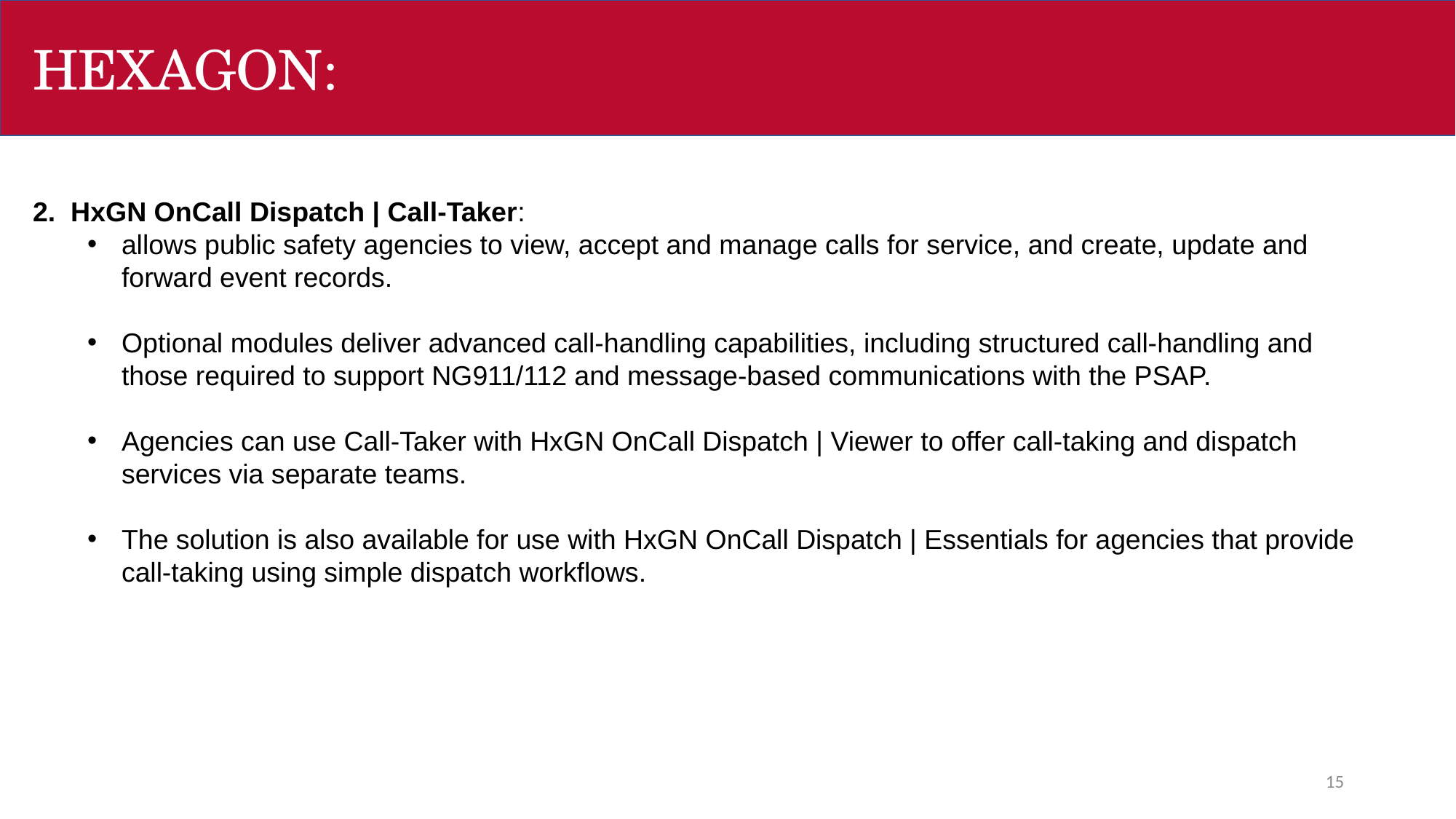

HEXAGON:
2.  HxGN OnCall Dispatch | Call-Taker:
allows public safety agencies to view, accept and manage calls for service, and create, update and forward event records.

Optional modules deliver advanced call-handling capabilities, including structured call-handling and those required to support NG911/112 and message-based communications with the PSAP.

Agencies can use Call-Taker with HxGN OnCall Dispatch | Viewer to offer call-taking and dispatch services via separate teams.

The solution is also available for use with HxGN OnCall Dispatch | Essentials for agencies that provide call-taking using simple dispatch workflows.

15